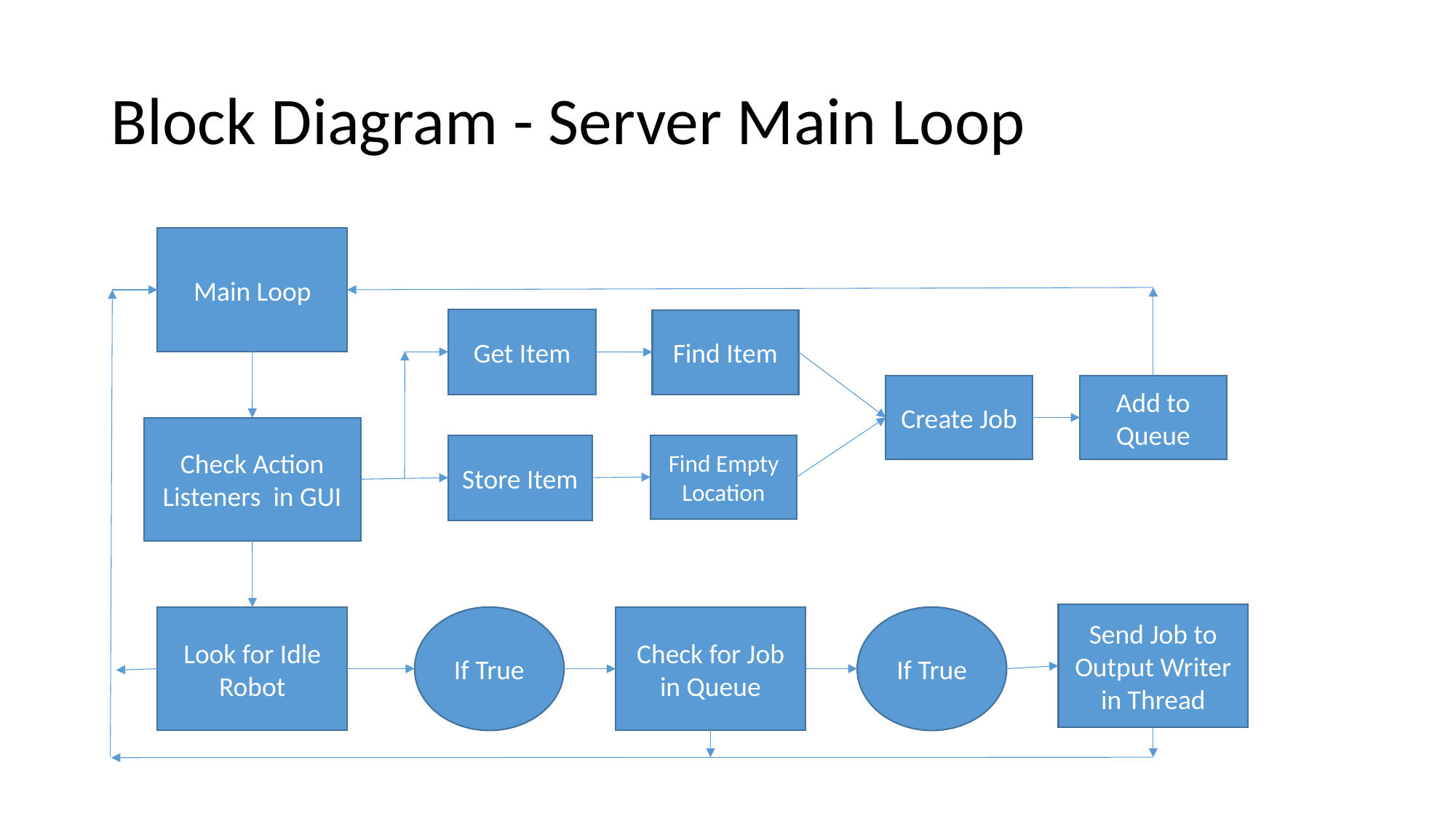

# Block Diagram - Server Main Loop
Main Loop
Get Item
Find Item
Create Job
Add to Queue
Check Action Listeners  in GUI
Store Item
Find Empty Location
Send Job to Output Writer in Thread
If True
If True
Look for Idle Robot
Check for Job in Queue